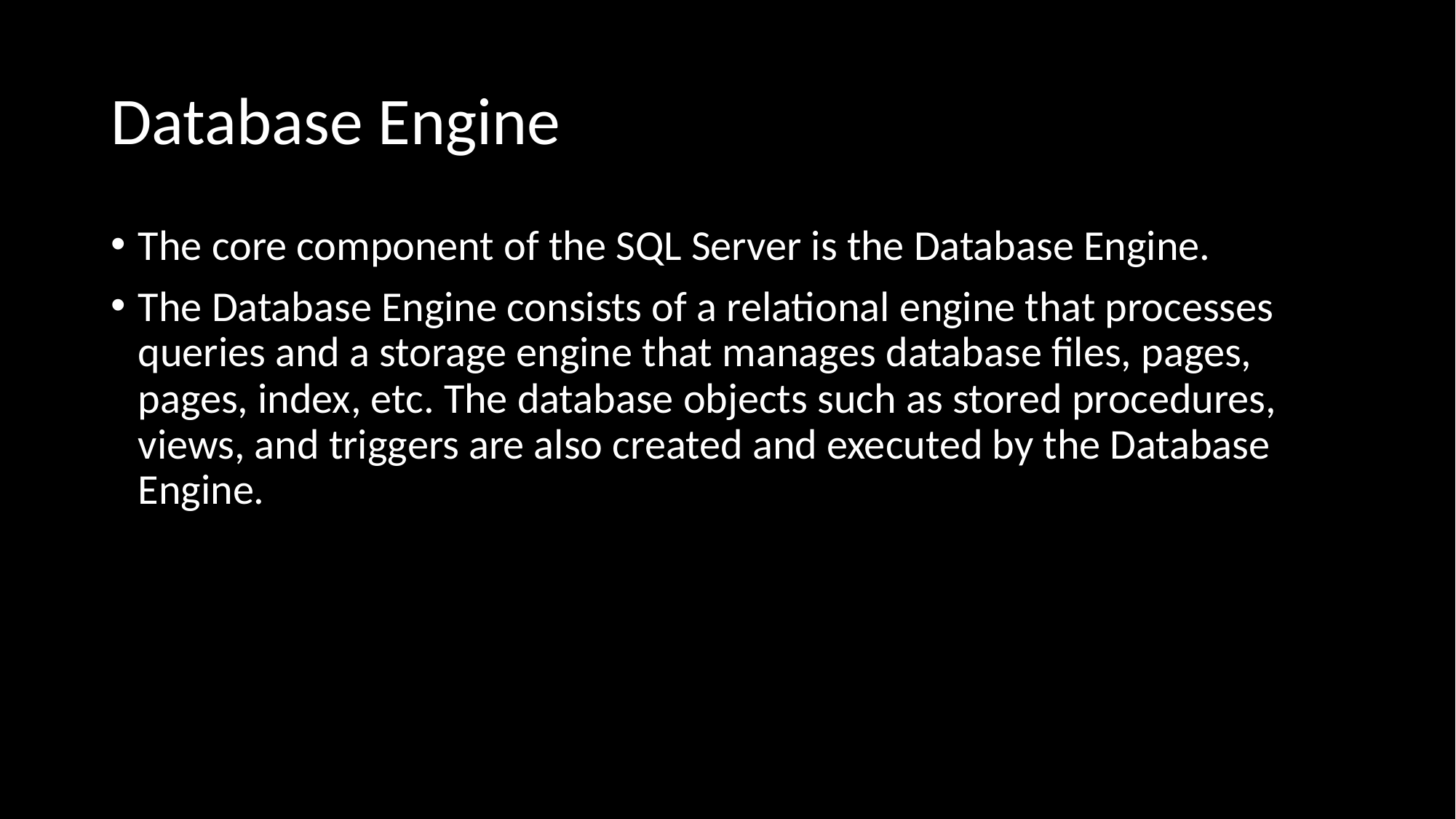

# Database Engine
The core component of the SQL Server is the Database Engine.
The Database Engine consists of a relational engine that processes queries and a storage engine that manages database files, pages, pages, index, etc. The database objects such as stored procedures, views, and triggers are also created and executed by the Database Engine.